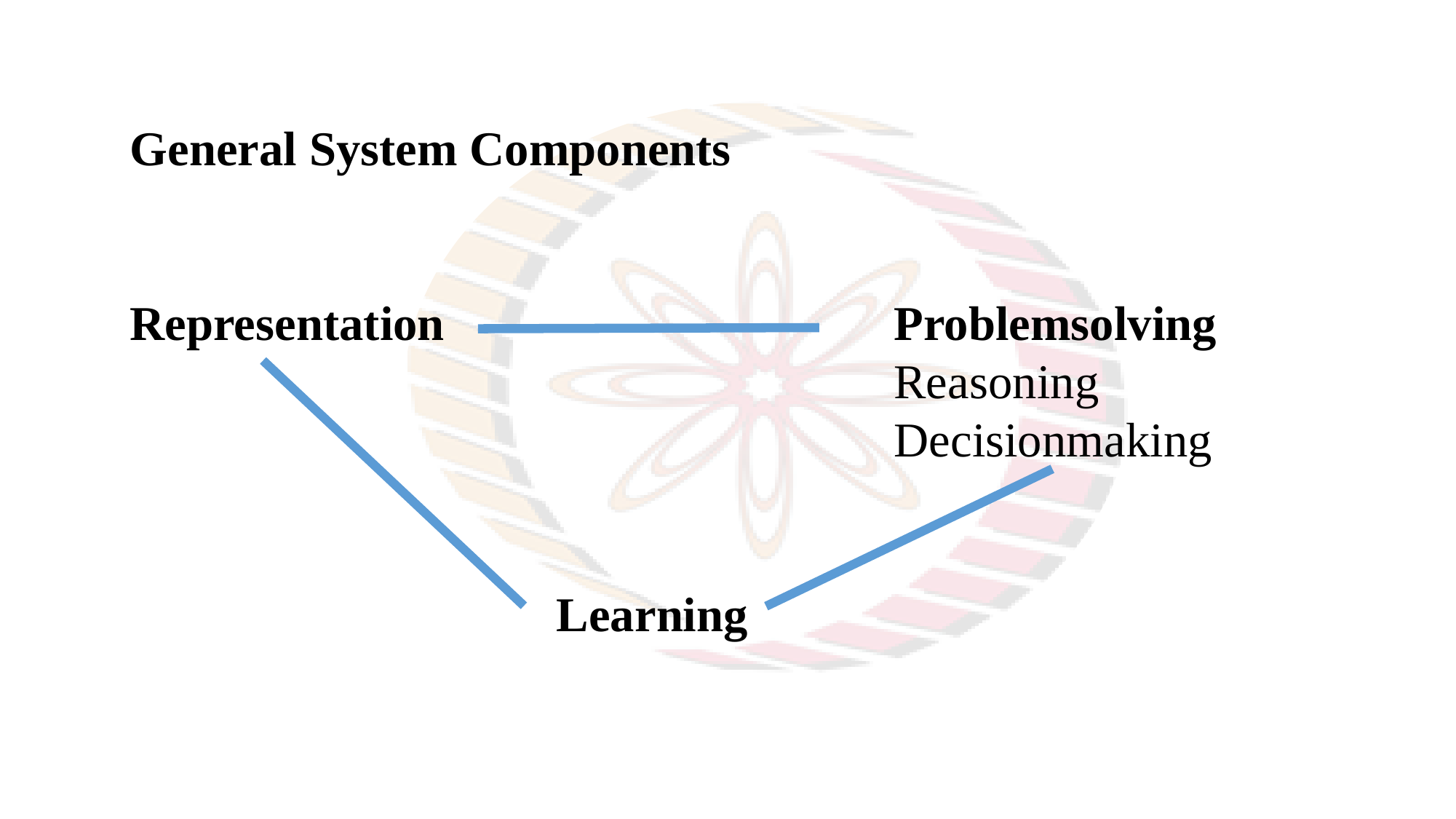

General System Components

Representation                                 	Problemsolving
							Reasoning
							Decisionmaking

                                   Learning